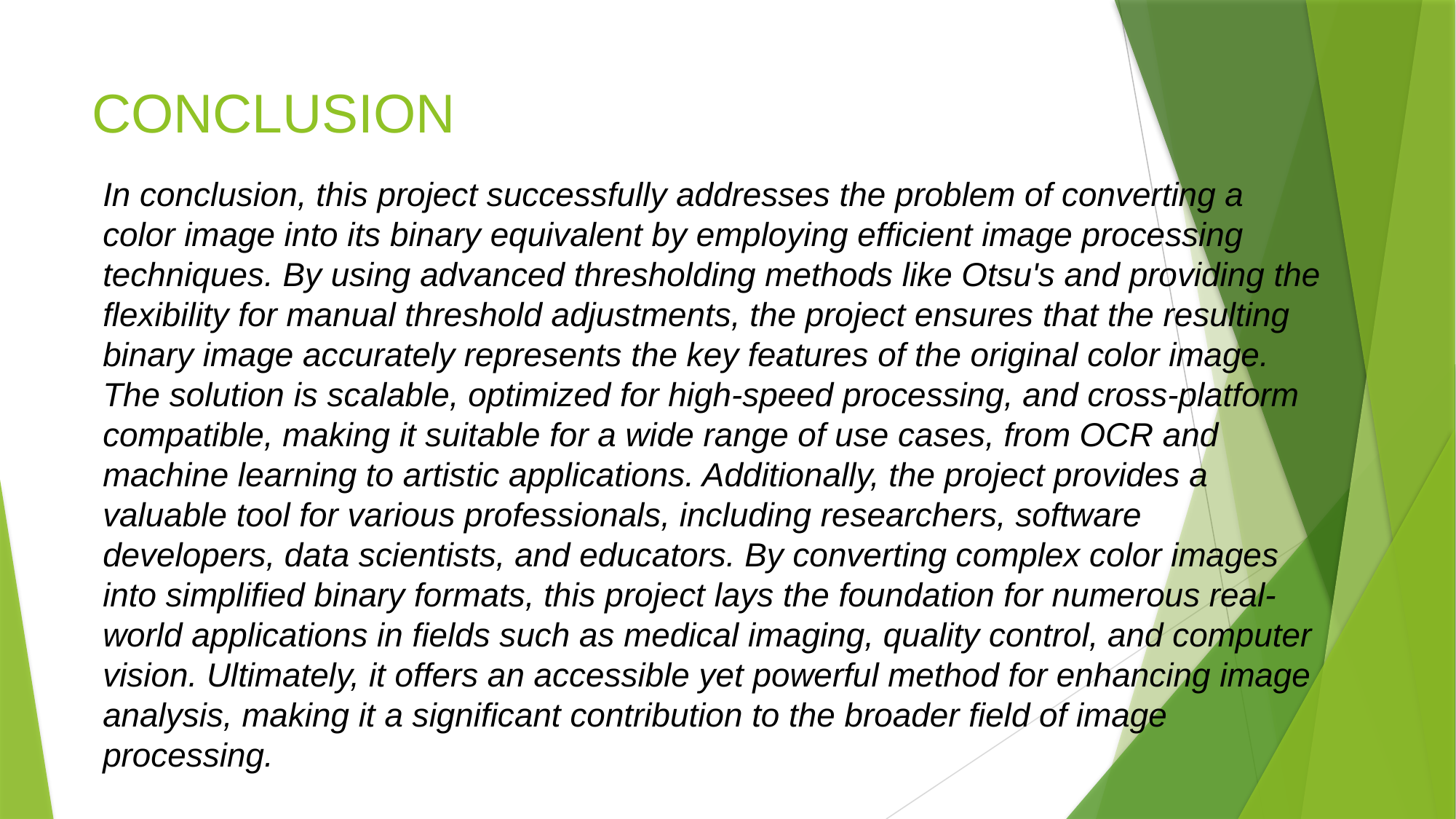

# CONCLUSION
In conclusion, this project successfully addresses the problem of converting a color image into its binary equivalent by employing efficient image processing techniques. By using advanced thresholding methods like Otsu's and providing the flexibility for manual threshold adjustments, the project ensures that the resulting binary image accurately represents the key features of the original color image. The solution is scalable, optimized for high-speed processing, and cross-platform compatible, making it suitable for a wide range of use cases, from OCR and machine learning to artistic applications. Additionally, the project provides a valuable tool for various professionals, including researchers, software developers, data scientists, and educators. By converting complex color images into simplified binary formats, this project lays the foundation for numerous real-world applications in fields such as medical imaging, quality control, and computer vision. Ultimately, it offers an accessible yet powerful method for enhancing image analysis, making it a significant contribution to the broader field of image processing.